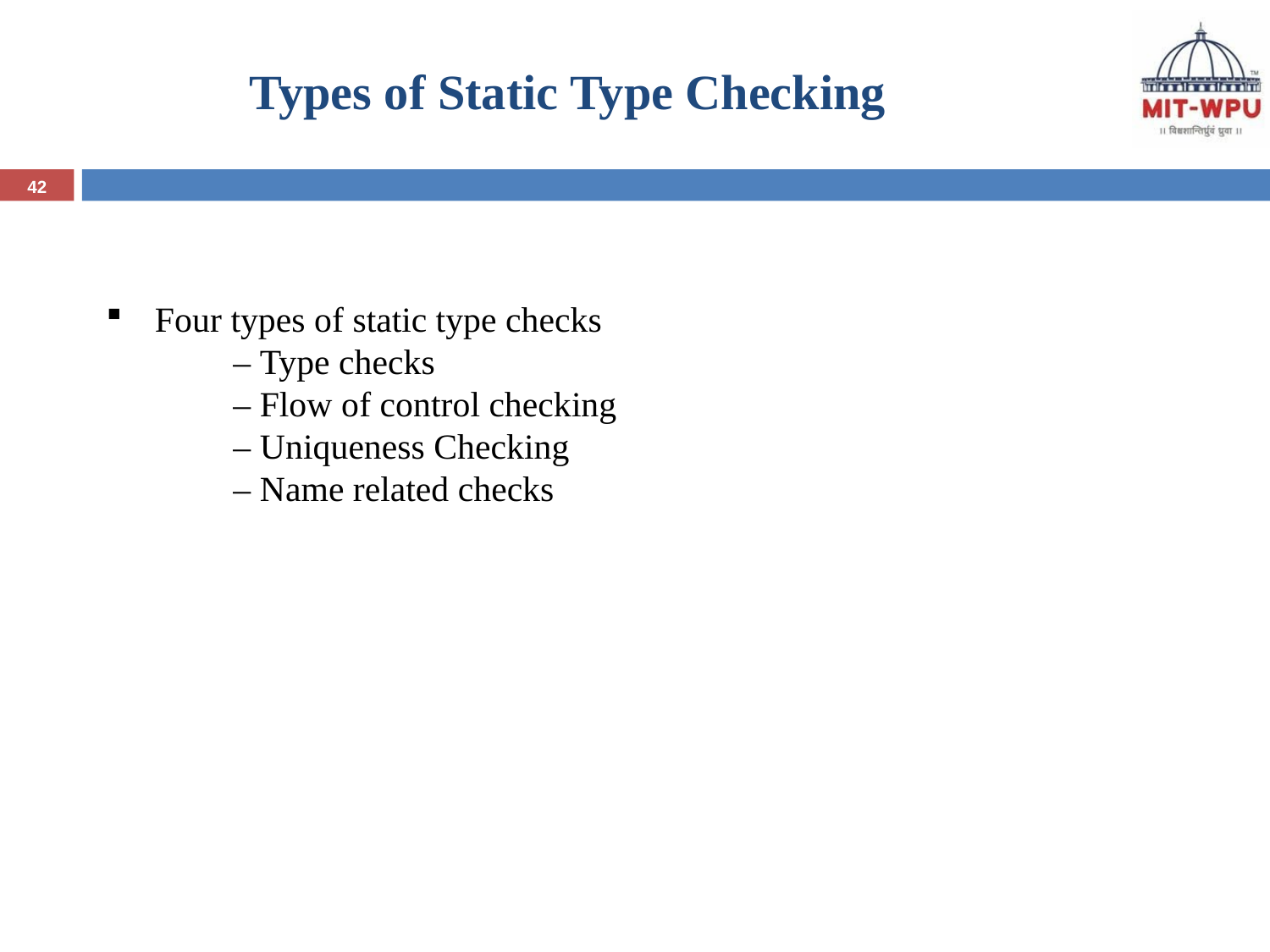

# Types of Static Type Checking
42
 Four types of static type checks
	– Type checks
	– Flow of control checking
	– Uniqueness Checking
	– Name related checks